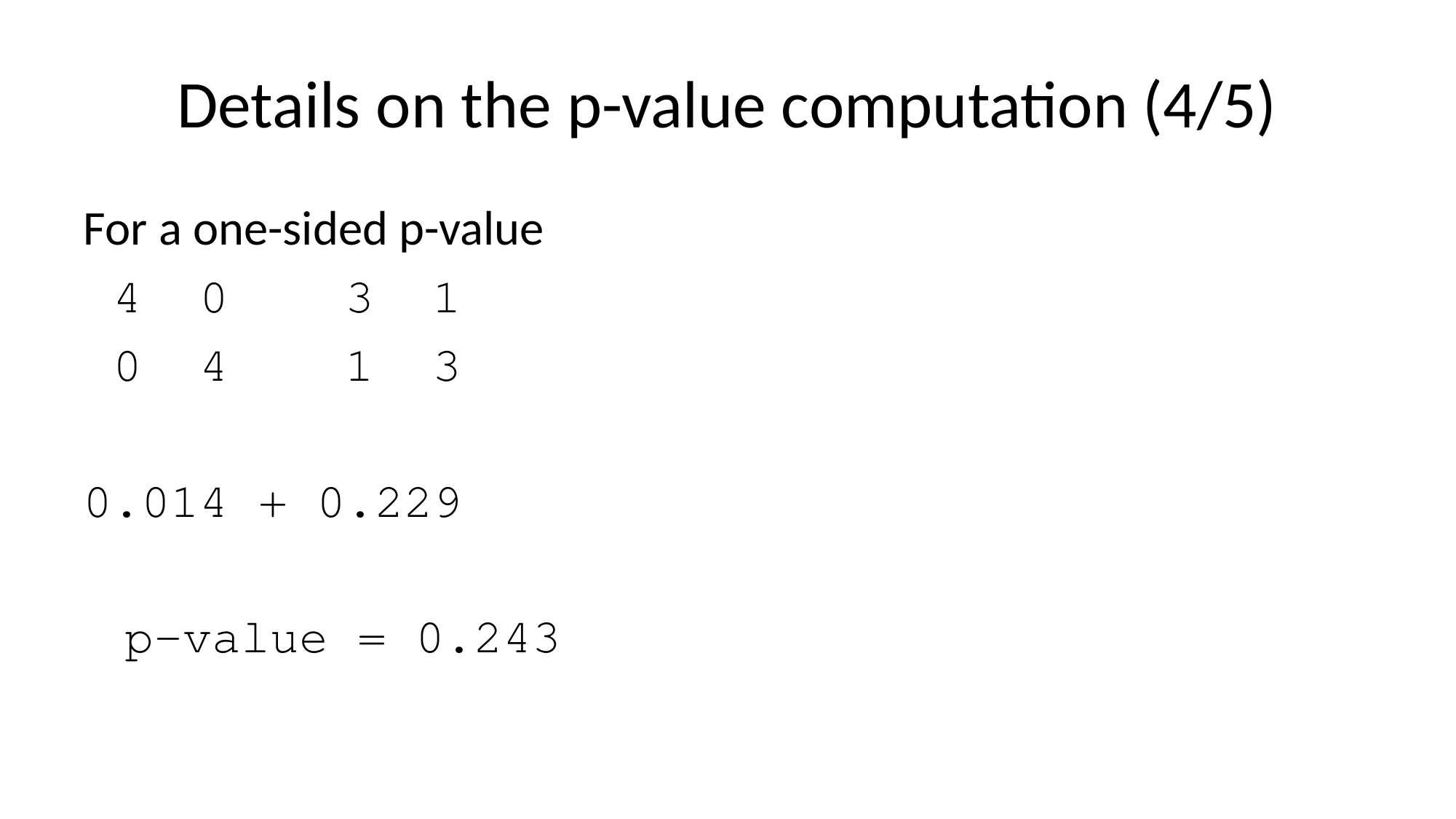

# Details on the p-value computation (4/5)
For a one-sided p-value
 4  0    3  1
 0  4    1  3

0.014 + 0.229

p-value = 0.243